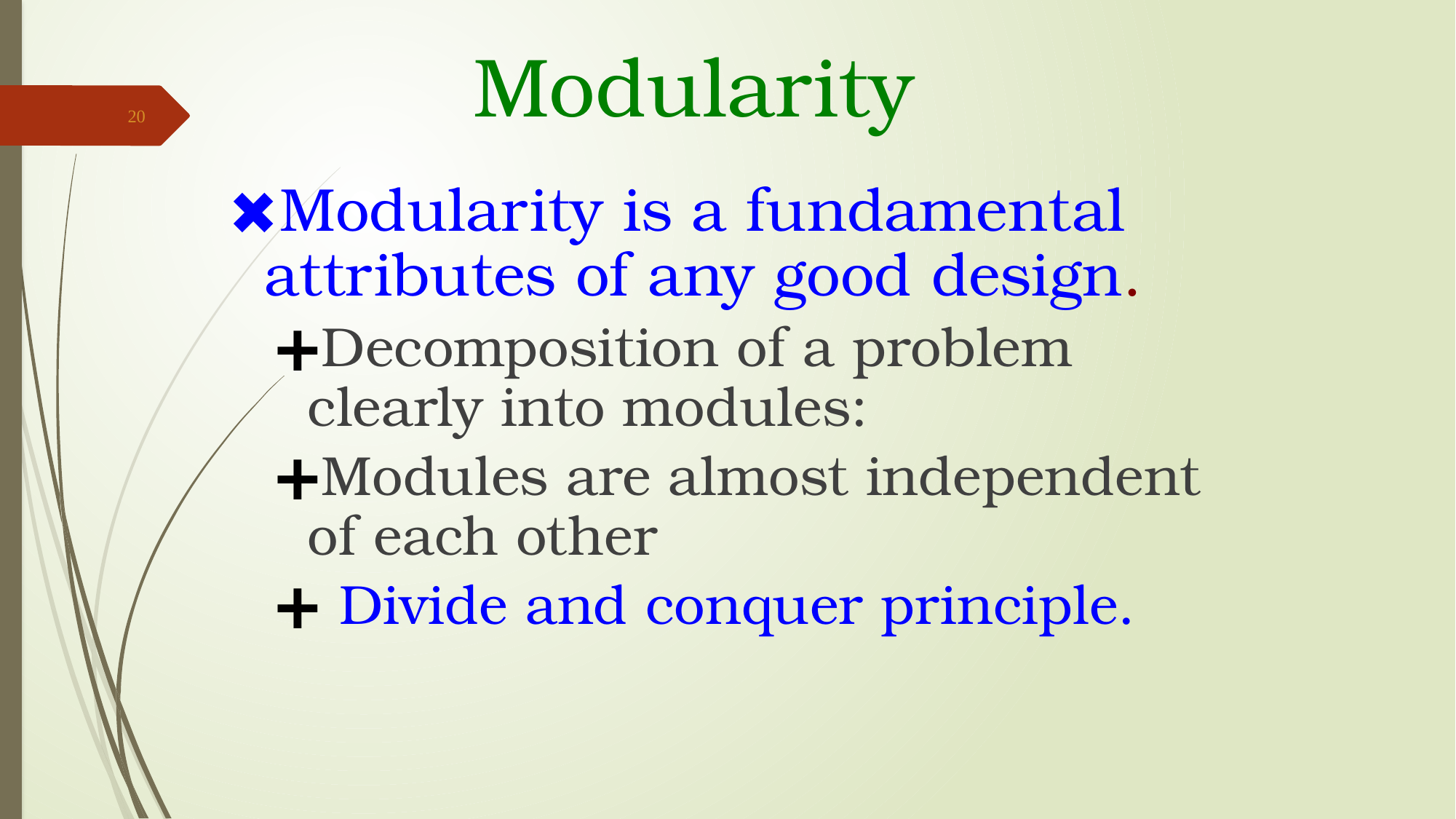

# Modularity
20
Modularity is a fundamental attributes of any good design.
Decomposition of a problem clearly into modules:
Modules are almost independent of each other
 Divide and conquer principle.